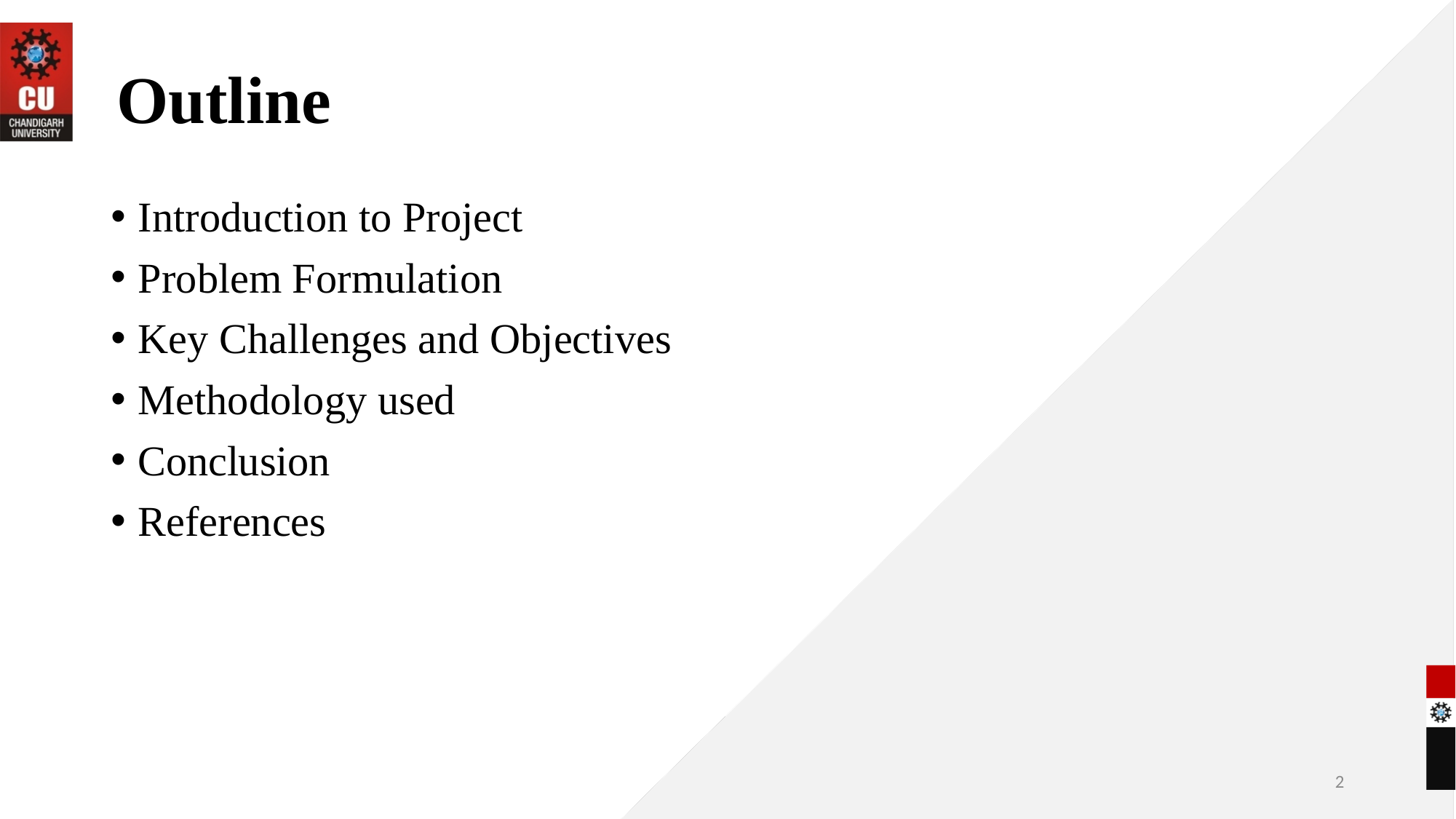

# Outline
Introduction to Project
Problem Formulation
Key Challenges and Objectives
Methodology used
Conclusion
References

2